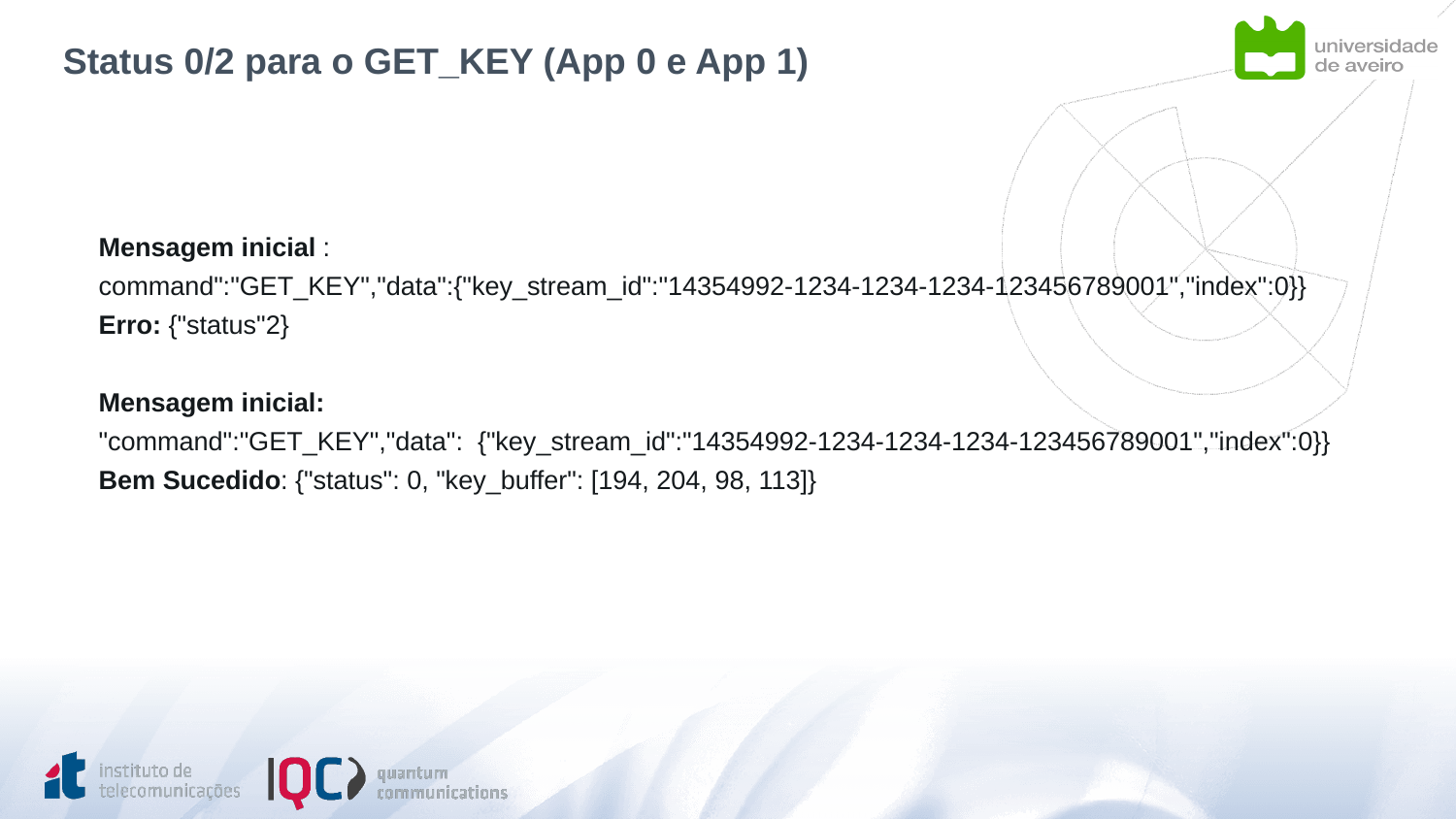

# Status 0/2 para o GET_KEY (App 0 e App 1)

Mensagem inicial :
command":"GET_KEY","data":{"key_stream_id":"14354992-1234-1234-1234-123456789001","index":0}}
Erro: {"status"2}

Mensagem inicial:
"command":"GET_KEY","data":  {"key_stream_id":"14354992-1234-1234-1234-123456789001","index":0}}
Bem Sucedido: {"status": 0, "key_buffer": [194, 204, 98, 113]}